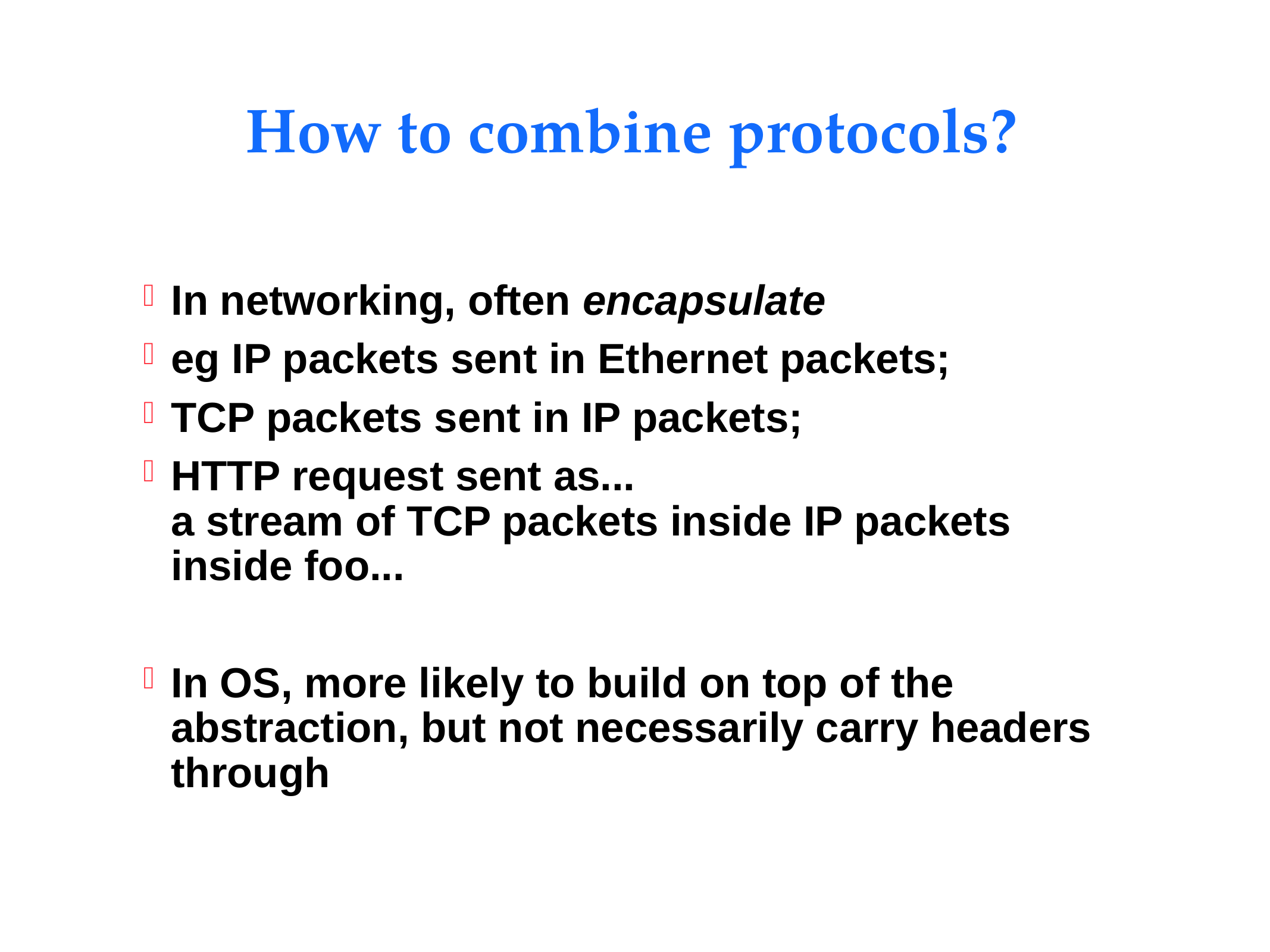

# How to combine protocols?
In networking, often encapsulate
eg IP packets sent in Ethernet packets;
TCP packets sent in IP packets;
HTTP request sent as...
a stream of TCP packets inside IP packets inside foo...

In OS, more likely to build on top of the abstraction, but not necessarily carry headers through
15